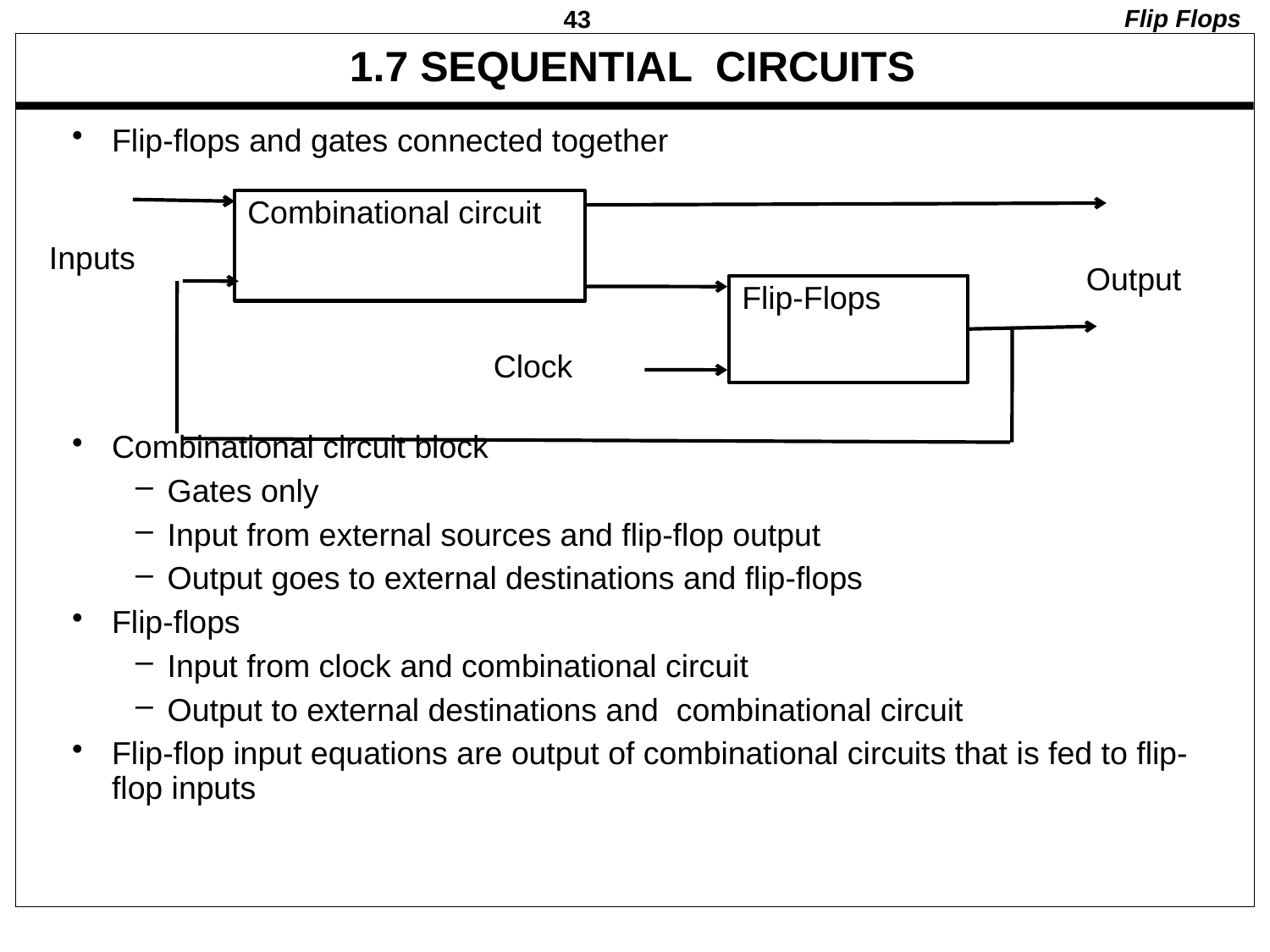

Flip Flops
# 1.7 SEQUENTIAL  CIRCUITS
Flip-flops and gates connected together

Combinational circuit block
Gates only
Input from external sources and flip-flop output
Output goes to external destinations and flip-flops
Flip-flops
Input from clock and combinational circuit
Output to external destinations and  combinational circuit
Flip-flop input equations are output of combinational circuits that is fed to flip-flop inputs

Combinational circuit
Inputs
Output
Flip-Flops
Clock